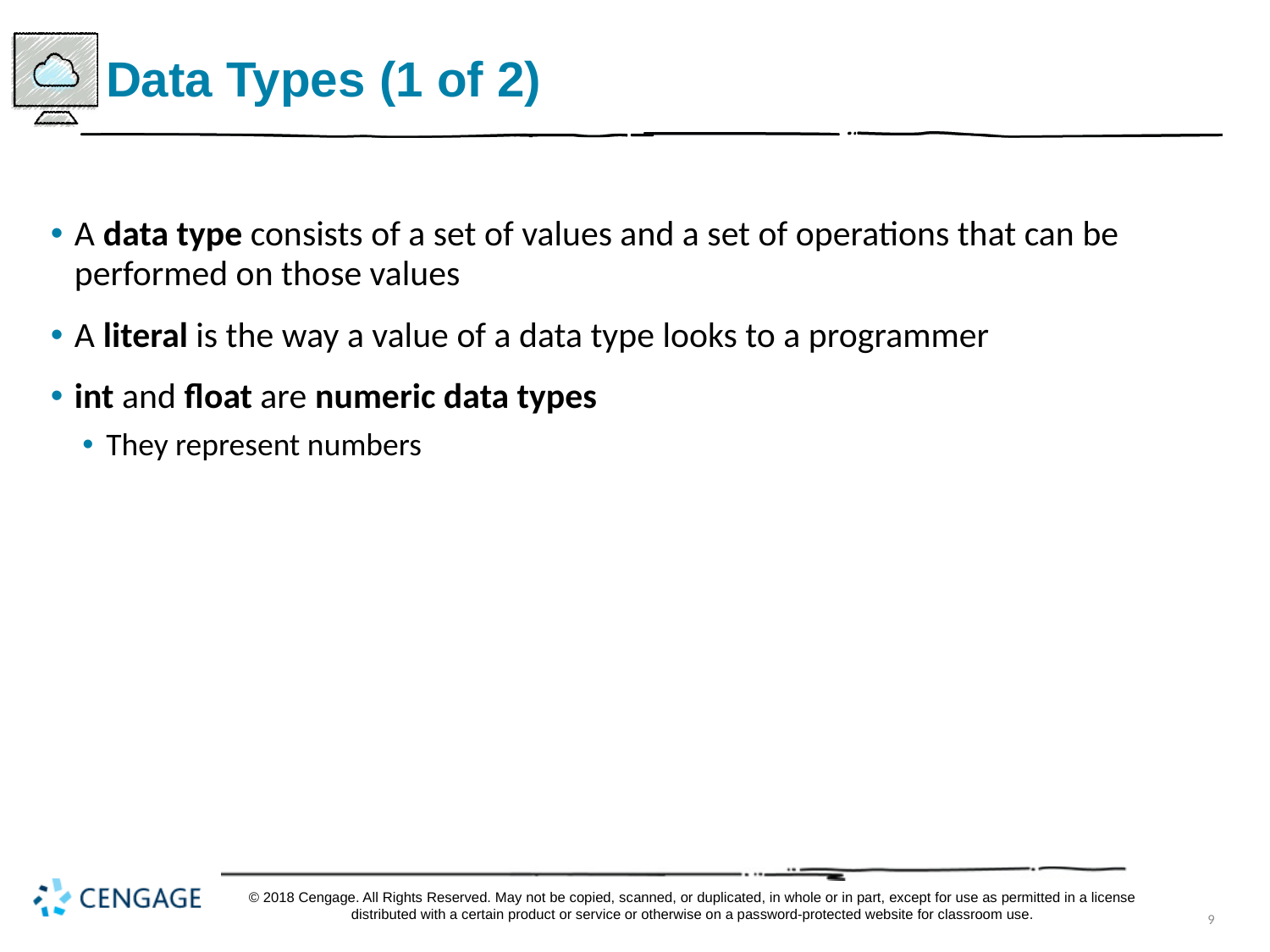

# Data Types (1 of 2)
A data type consists of a set of values and a set of operations that can be performed on those values
A literal is the way a value of a data type looks to a programmer
int and float are numeric data types
They represent numbers
© 2018 Cengage. All Rights Reserved. May not be copied, scanned, or duplicated, in whole or in part, except for use as permitted in a license distributed with a certain product or service or otherwise on a password-protected website for classroom use.